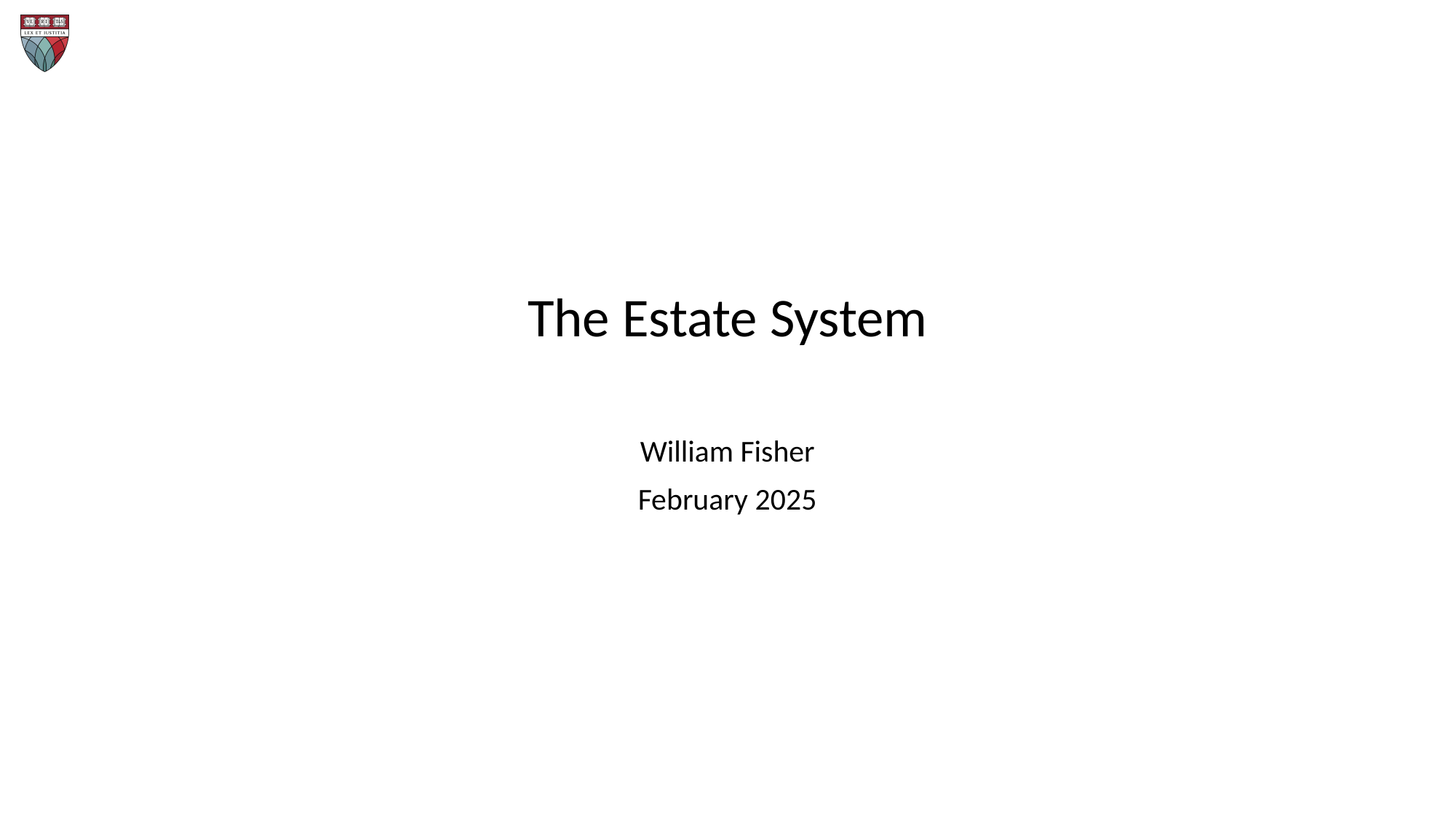

# The Estate System
William Fisher
February 2025